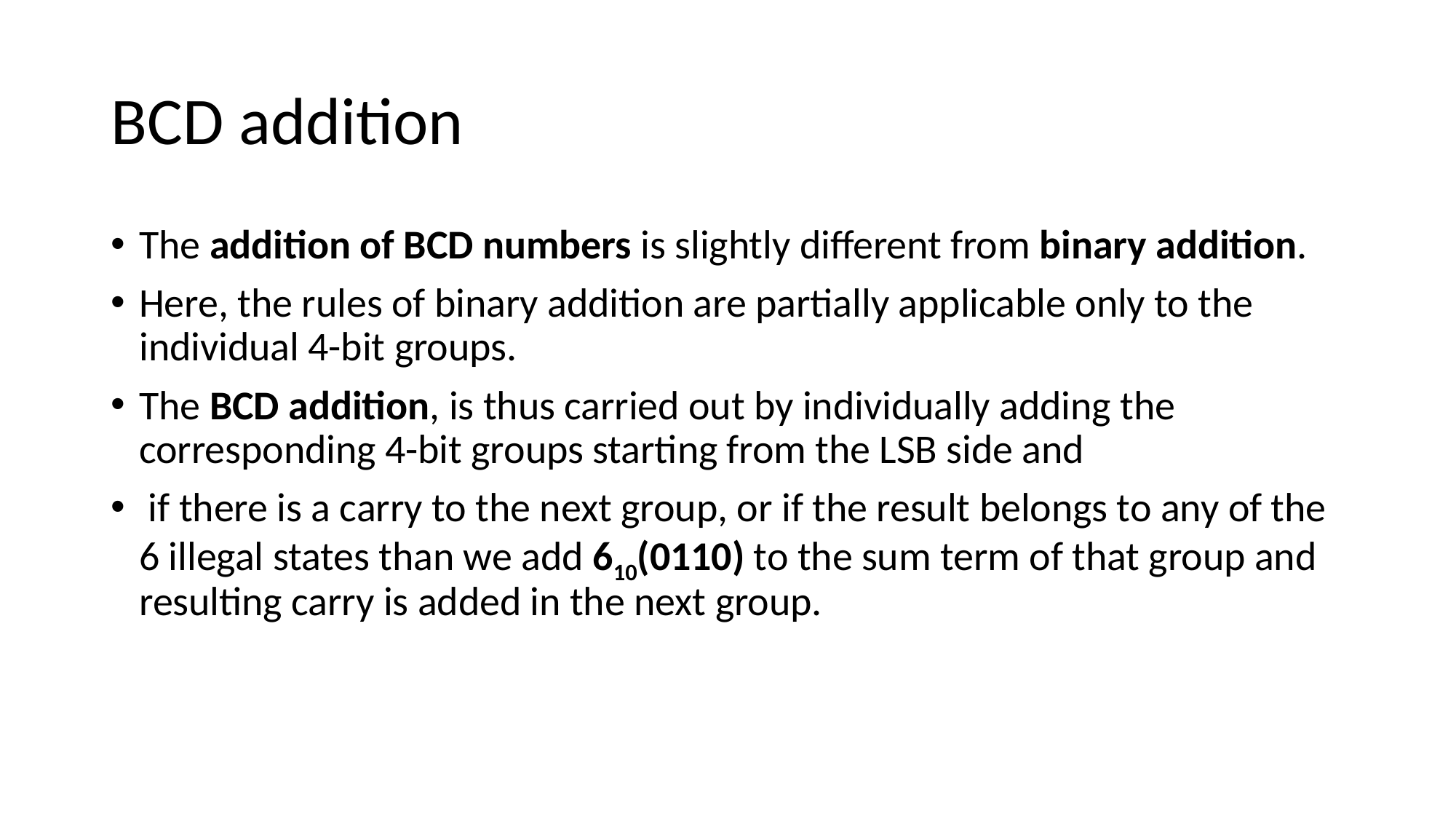

# BCD addition
The addition of BCD numbers is slightly different from binary addition.
Here, the rules of binary addition are partially applicable only to the individual 4-bit groups.
The BCD addition, is thus carried out by individually adding the corresponding 4-bit groups starting from the LSB side and
 if there is a carry to the next group, or if the result belongs to any of the 6 illegal states than we add 610(0110) to the sum term of that group and resulting carry is added in the next group.